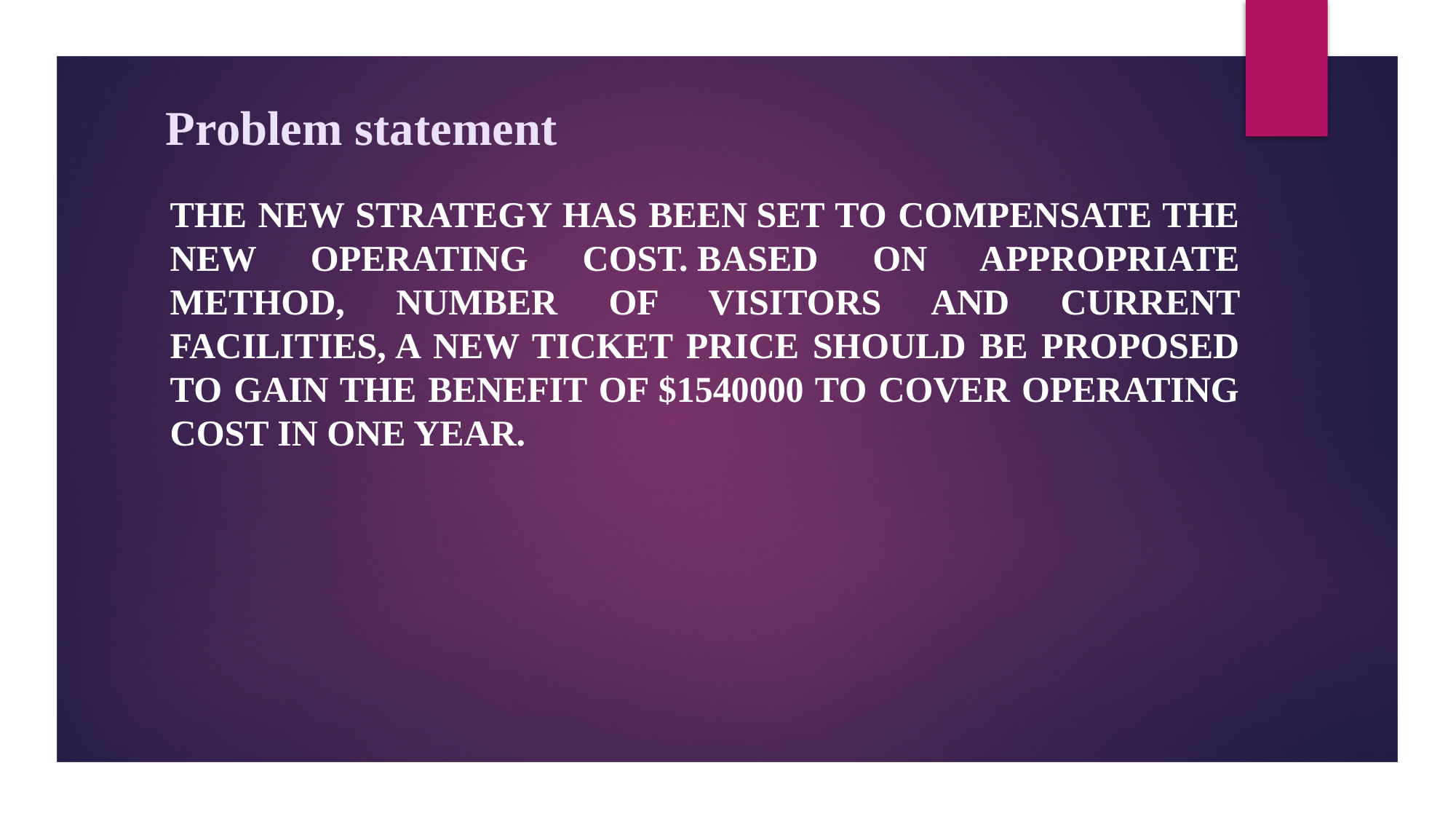

# Problem statement
The new strategy has been set to compensate the new operating cost. Based on appropriate method, number of visitors and current facilities, a new ticket price should be proposed to gain the benefit of $1540000 to cover operating cost in one year.